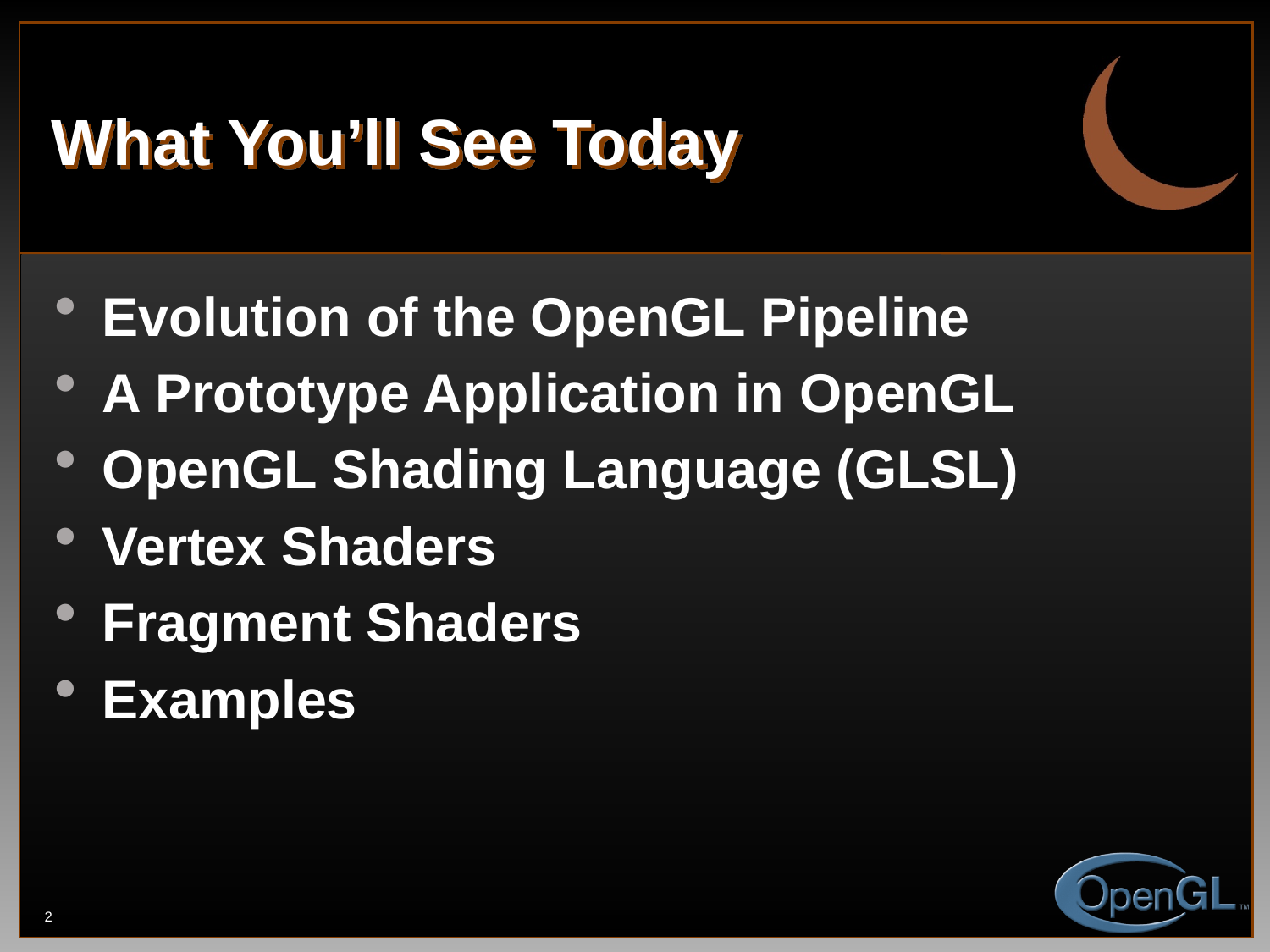

# What You’ll See Today
Evolution of the OpenGL Pipeline
A Prototype Application in OpenGL
OpenGL Shading Language (GLSL)
Vertex Shaders
Fragment Shaders
Examples
2